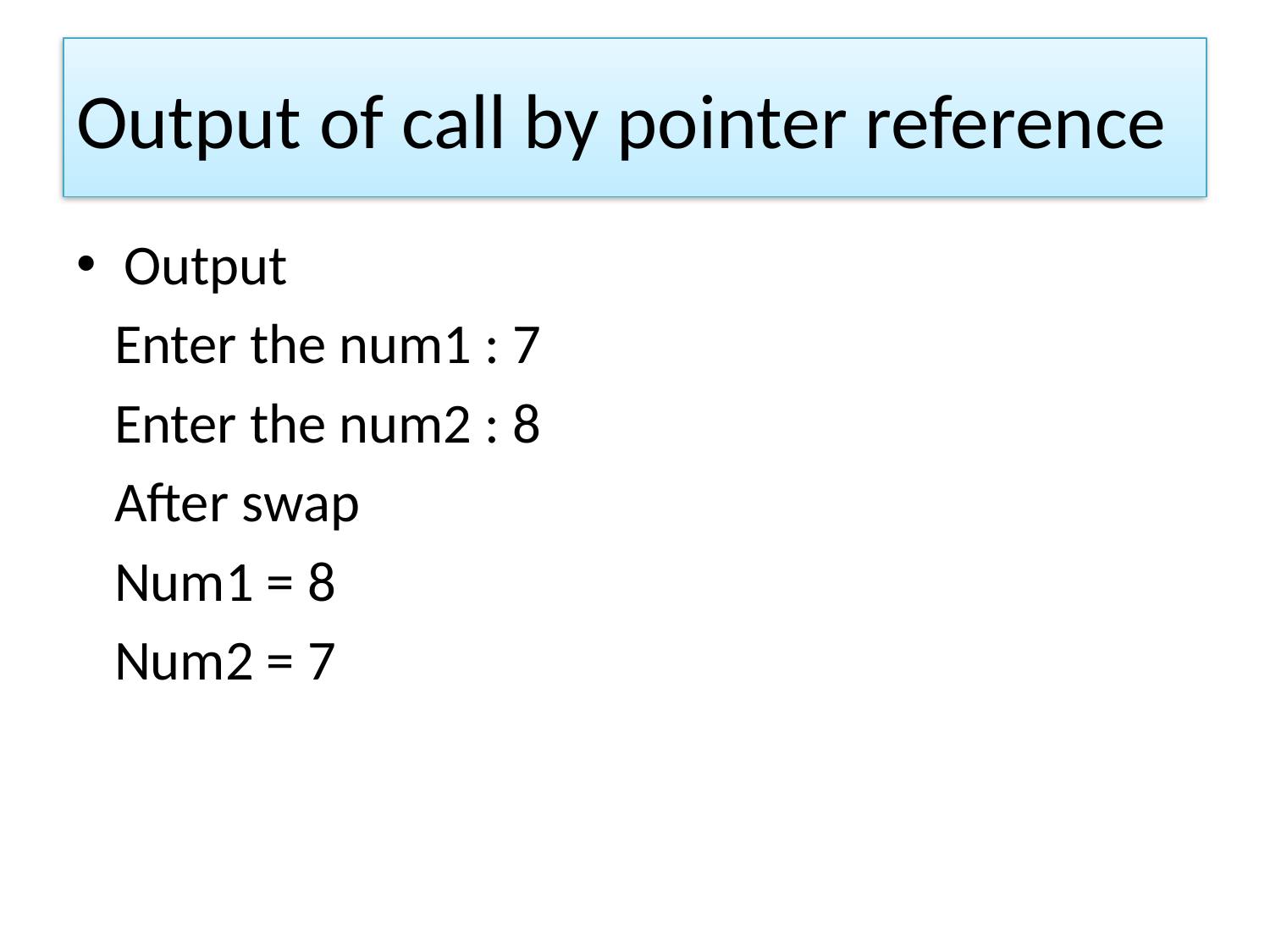

# Output of call by pointer reference
Output
   Enter the num1 : 7
   Enter the num2 : 8
   After swap
   Num1 = 8
   Num2 = 7